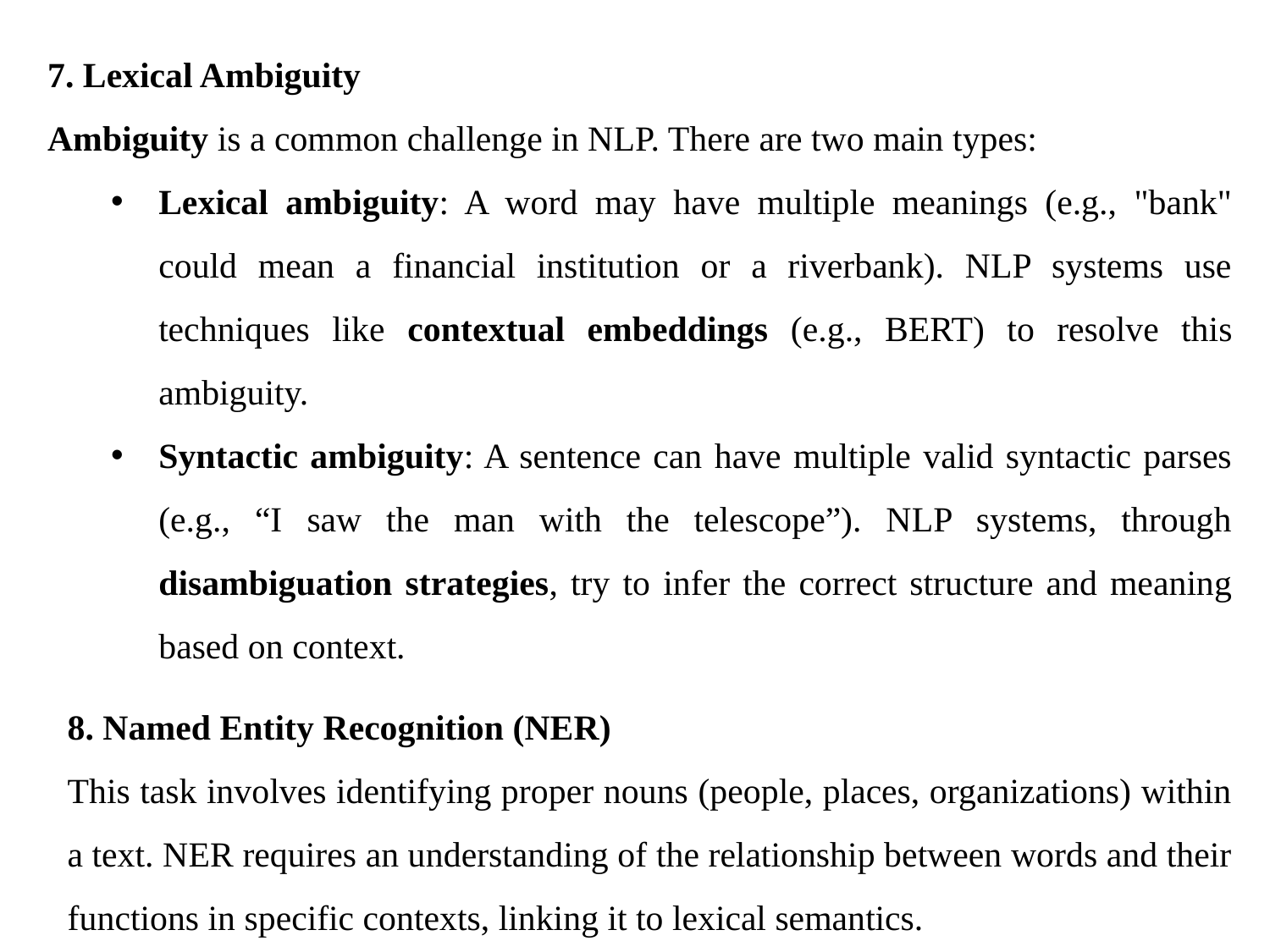

7. Lexical Ambiguity
Ambiguity is a common challenge in NLP. There are two main types:
Lexical ambiguity: A word may have multiple meanings (e.g., "bank" could mean a financial institution or a riverbank). NLP systems use techniques like contextual embeddings (e.g., BERT) to resolve this ambiguity.
Syntactic ambiguity: A sentence can have multiple valid syntactic parses (e.g., “I saw the man with the telescope”). NLP systems, through disambiguation strategies, try to infer the correct structure and meaning based on context.
8. Named Entity Recognition (NER)
This task involves identifying proper nouns (people, places, organizations) within a text. NER requires an understanding of the relationship between words and their functions in specific contexts, linking it to lexical semantics.